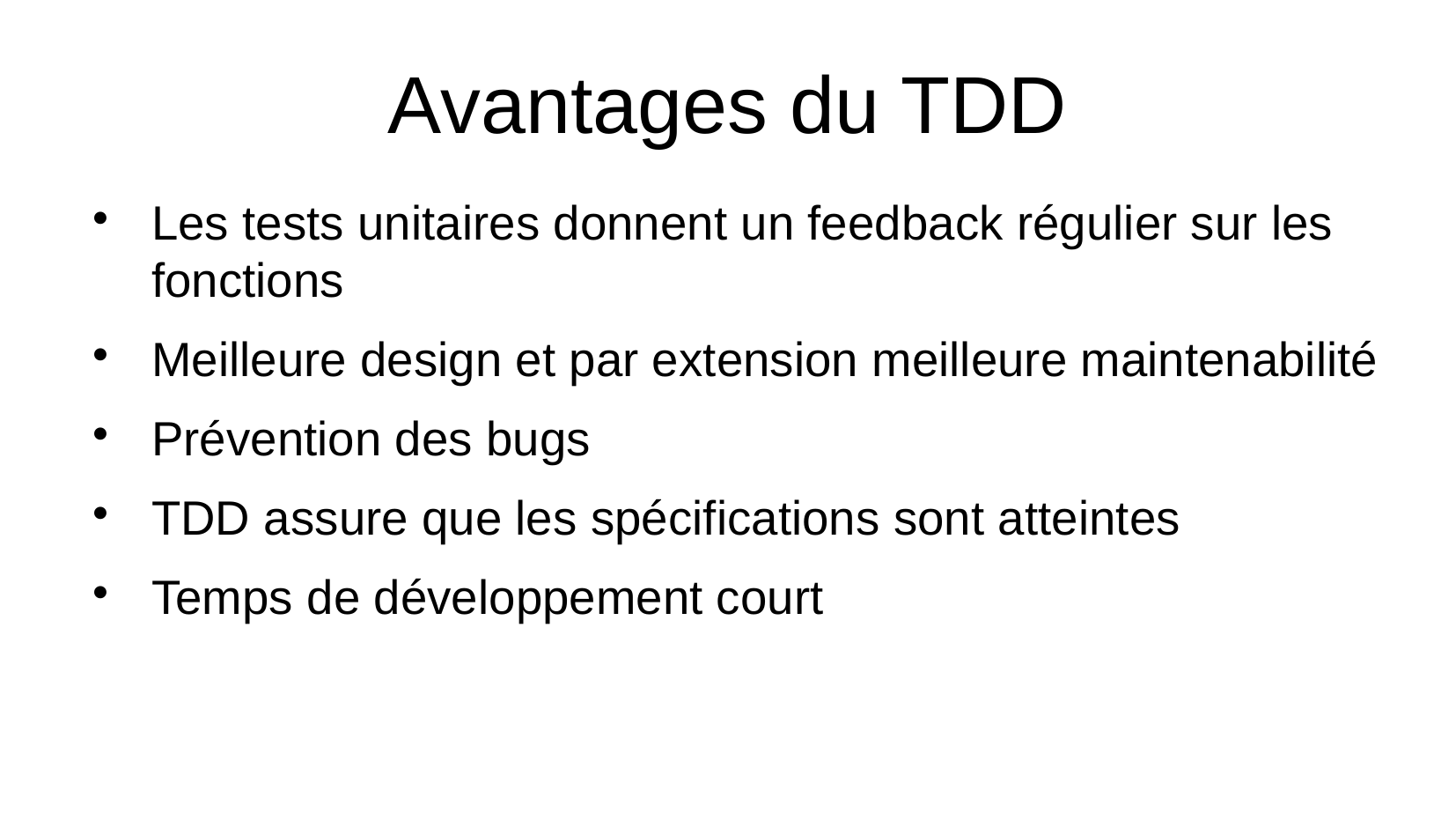

Avantages du TDD
Les tests unitaires donnent un feedback régulier sur les fonctions
Meilleure design et par extension meilleure maintenabilité
Prévention des bugs
TDD assure que les spécifications sont atteintes
Temps de développement court